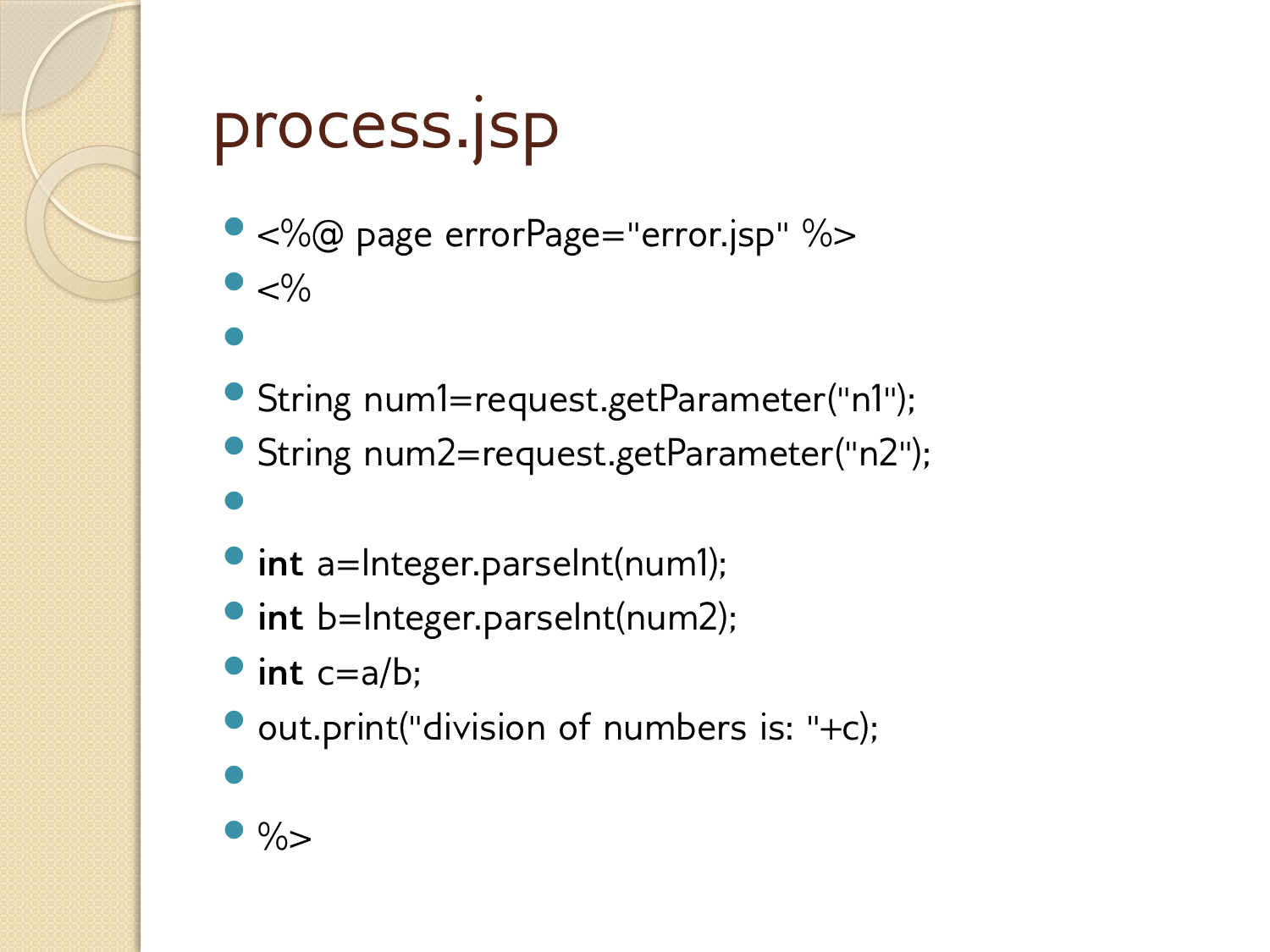

# process.jsp
<%@ page errorPage="error.jsp" %>
<%

String num1=request.getParameter("n1");
String num2=request.getParameter("n2");

int a=Integer.parseInt(num1);
int b=Integer.parseInt(num2);
int c=a/b;
out.print("division of numbers is: "+c);

%>